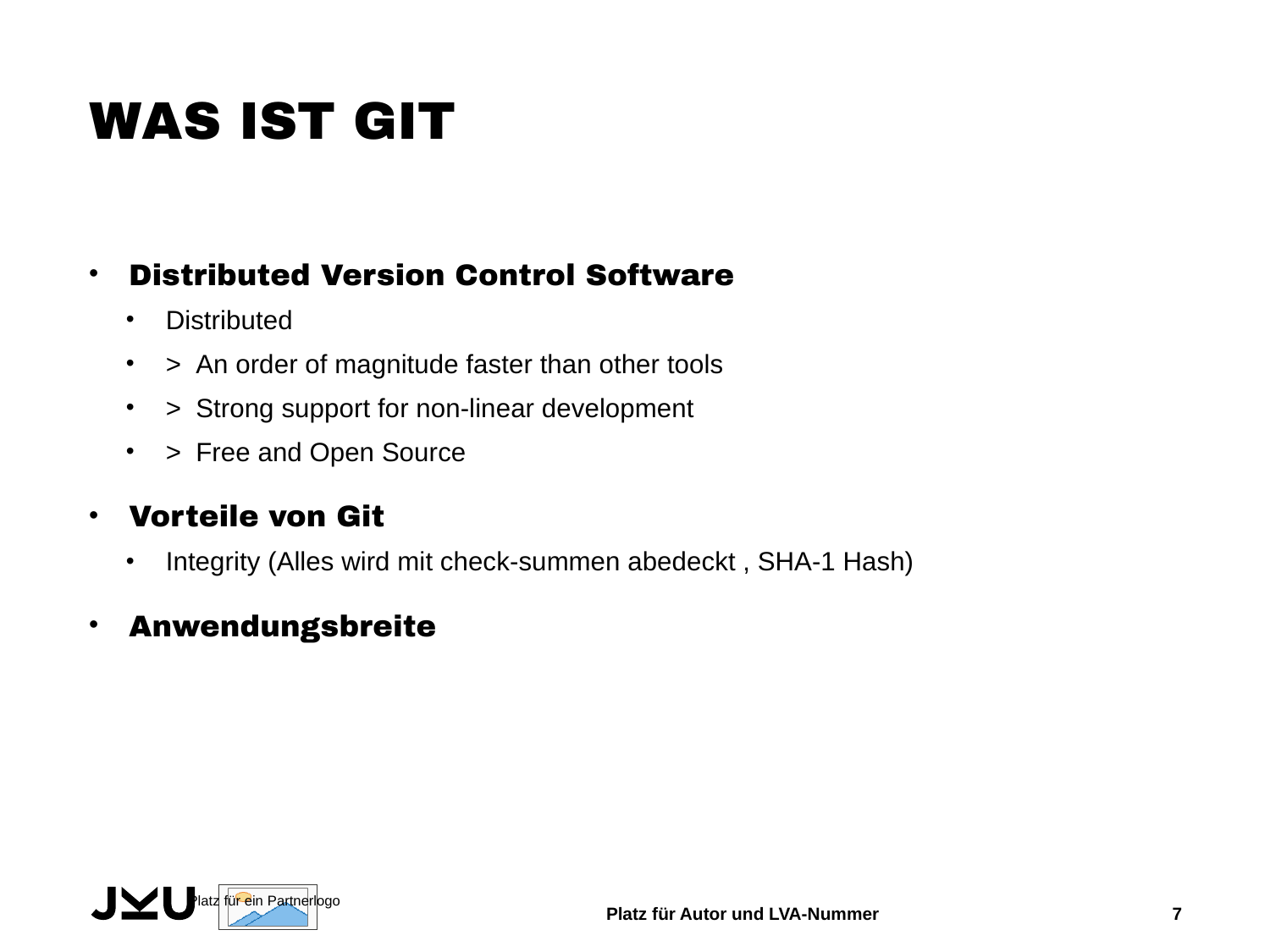

# Was ist Git
Distributed Version Control Software
Distributed
>  An order of magnitude faster than other tools
>  Strong support for non-linear development
>  Free and Open Source
Vorteile von Git
Integrity (Alles wird mit check-summen abedeckt , SHA-1 Hash)
Anwendungsbreite

Platz für Autor und LVA-Nummer
7